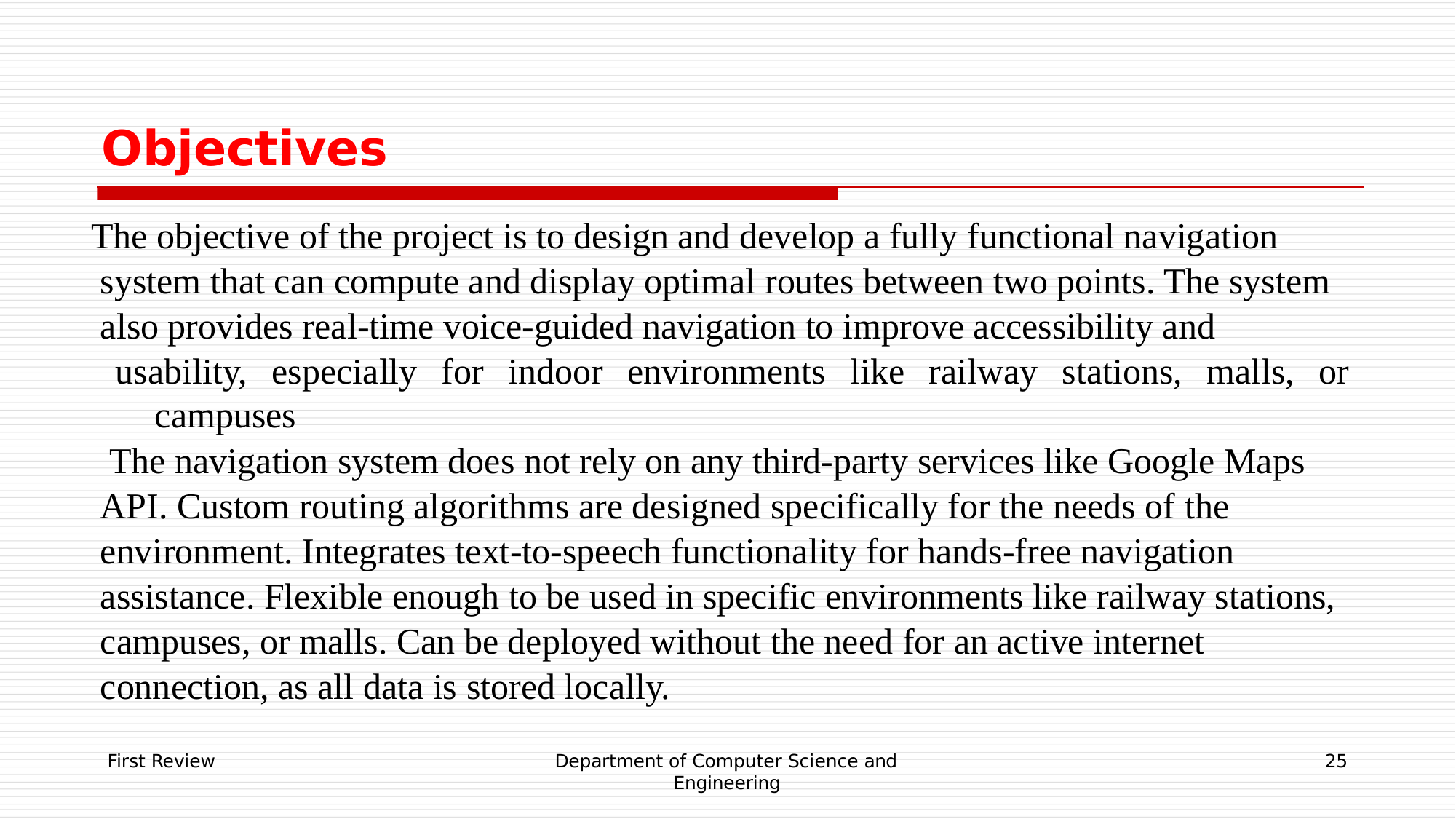

# Objectives
The objective of the project is to design and develop a fully functional navigation
 system that can compute and display optimal routes between two points. The system
 also provides real-time voice-guided navigation to improve accessibility and
 usability, especially for indoor environments like railway stations, malls, or campuses
  The navigation system does not rely on any third-party services like Google Maps
 API. Custom routing algorithms are designed specifically for the needs of the
 environment. Integrates text-to-speech functionality for hands-free navigation
 assistance. Flexible enough to be used in specific environments like railway stations,
 campuses, or malls. Can be deployed without the need for an active internet
 connection, as all data is stored locally.

First Review
Department of Computer Science and Engineering
25